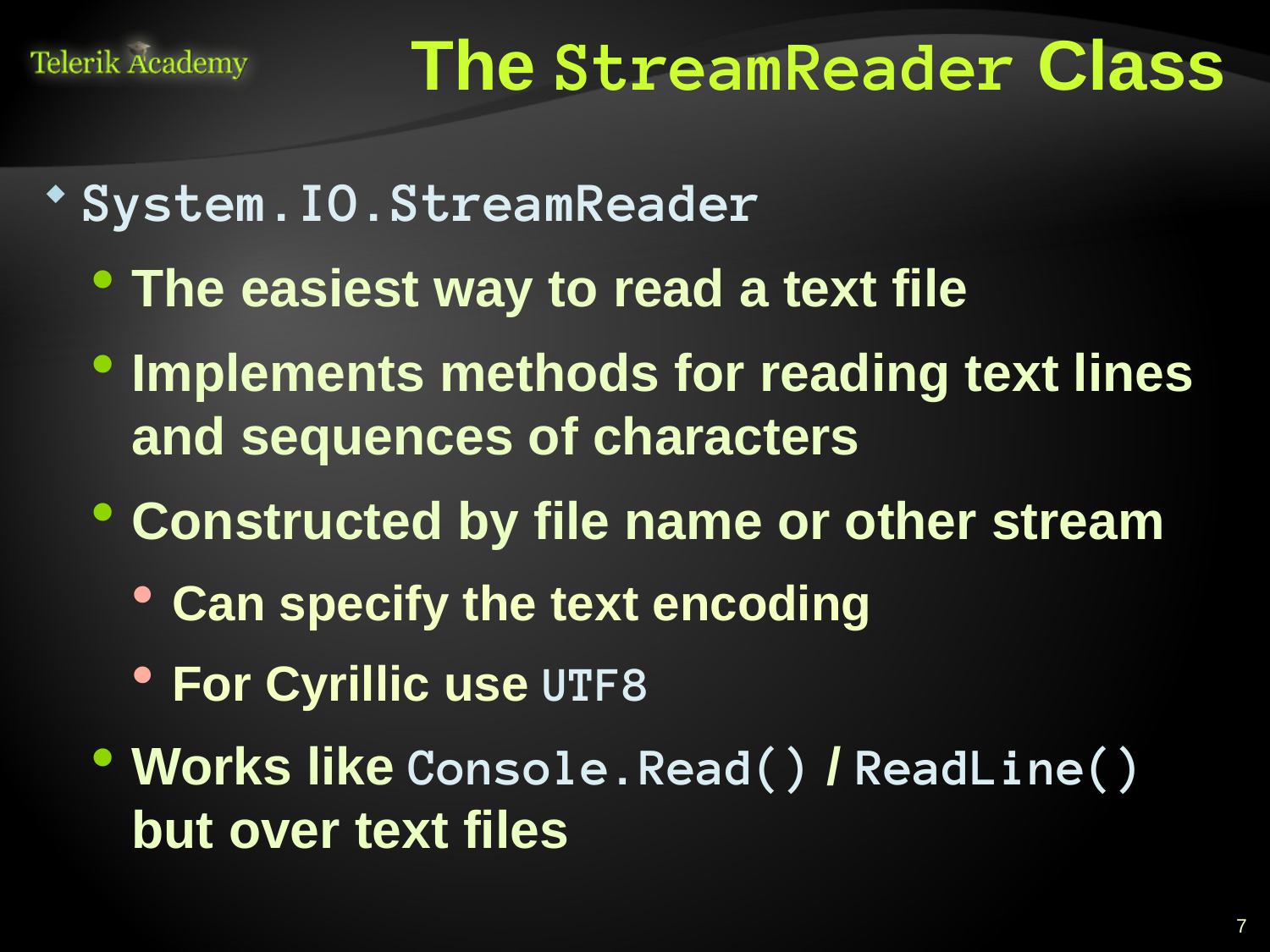

# The StreamReader Class
System.IO.StreamReader
The easiest way to read a text file
Implements methods for reading text lines and sequences of characters
Constructed by file name or other stream
Can specify the text encoding
For Cyrillic use UTF8
Works like Console.Read() / ReadLine() but over text files
7